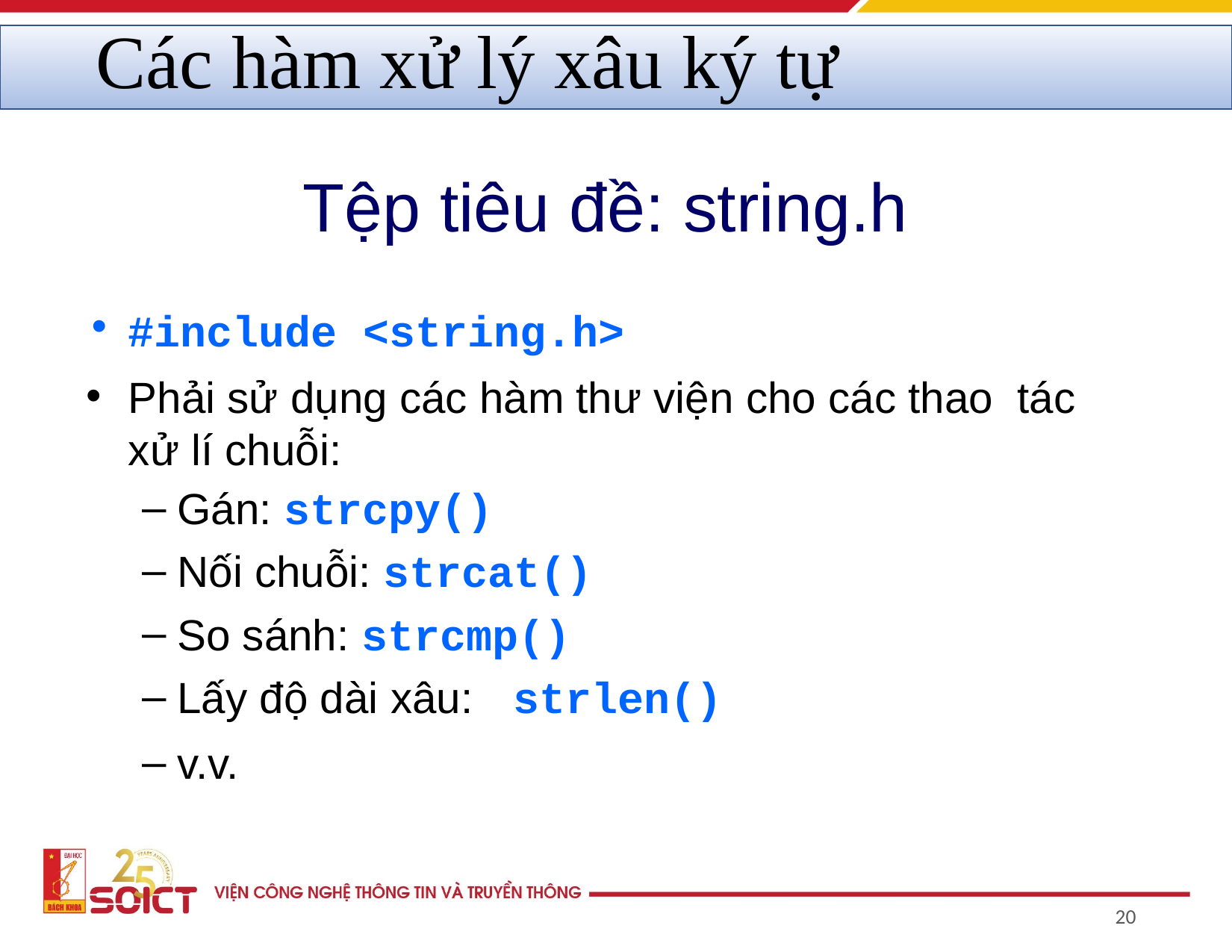

# Các hàm xử lý xâu ký tự

Tệp tiêu đề: string.h
#include <string.h>
Phải sử dụng các hàm thư viện cho các thao  tác xử lí chuỗi:
Gán: strcpy()
Nối chuỗi: strcat()
So sánh: strcmp()
Lấy độ dài xâu:	strlen()
v.v.
20